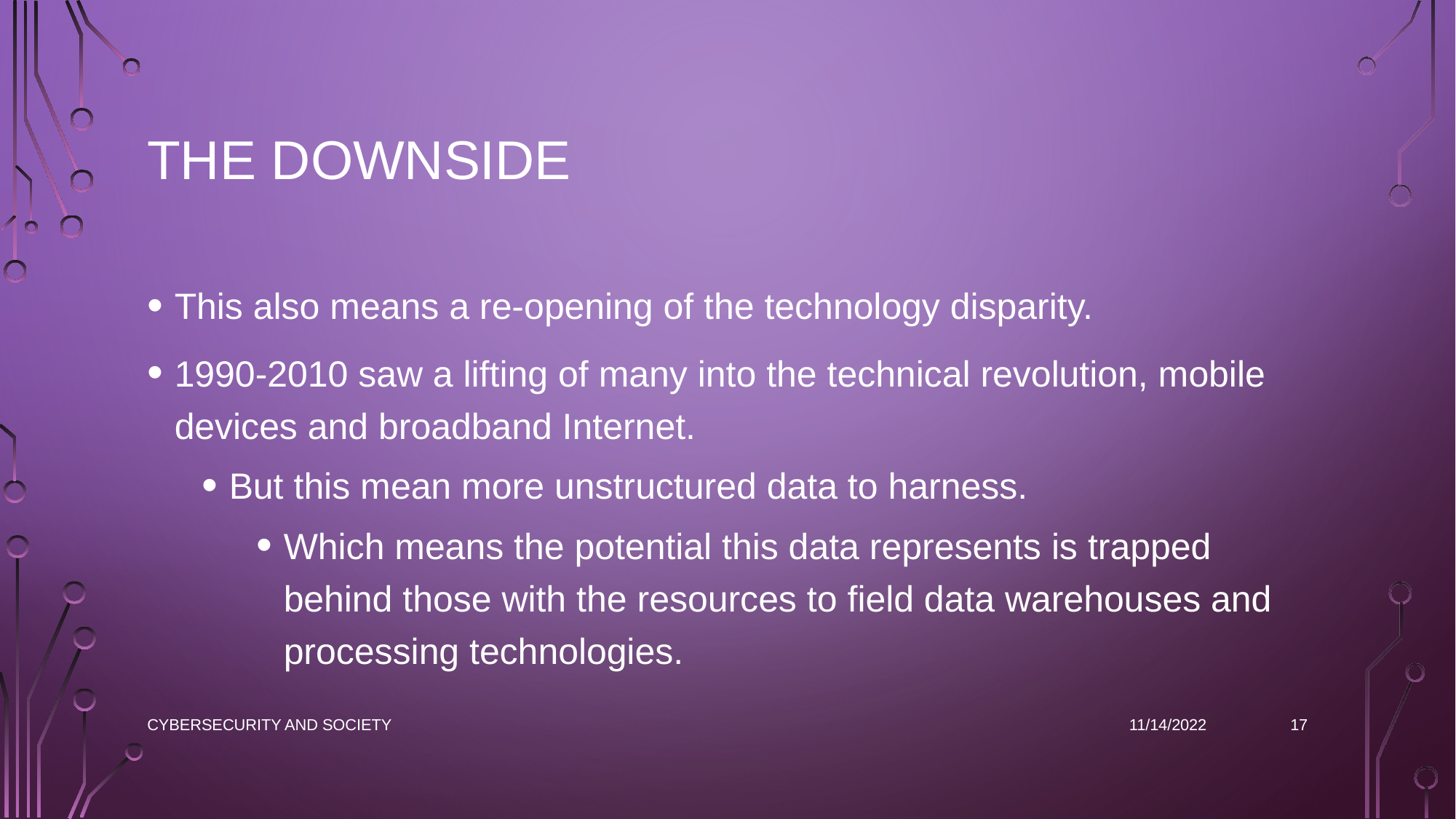

# The downside
This also means a re-opening of the technology disparity.
1990-2010 saw a lifting of many into the technical revolution, mobile devices and broadband Internet.
But this mean more unstructured data to harness.
Which means the potential this data represents is trapped behind those with the resources to field data warehouses and processing technologies.
17
Cybersecurity and Society
11/14/2022